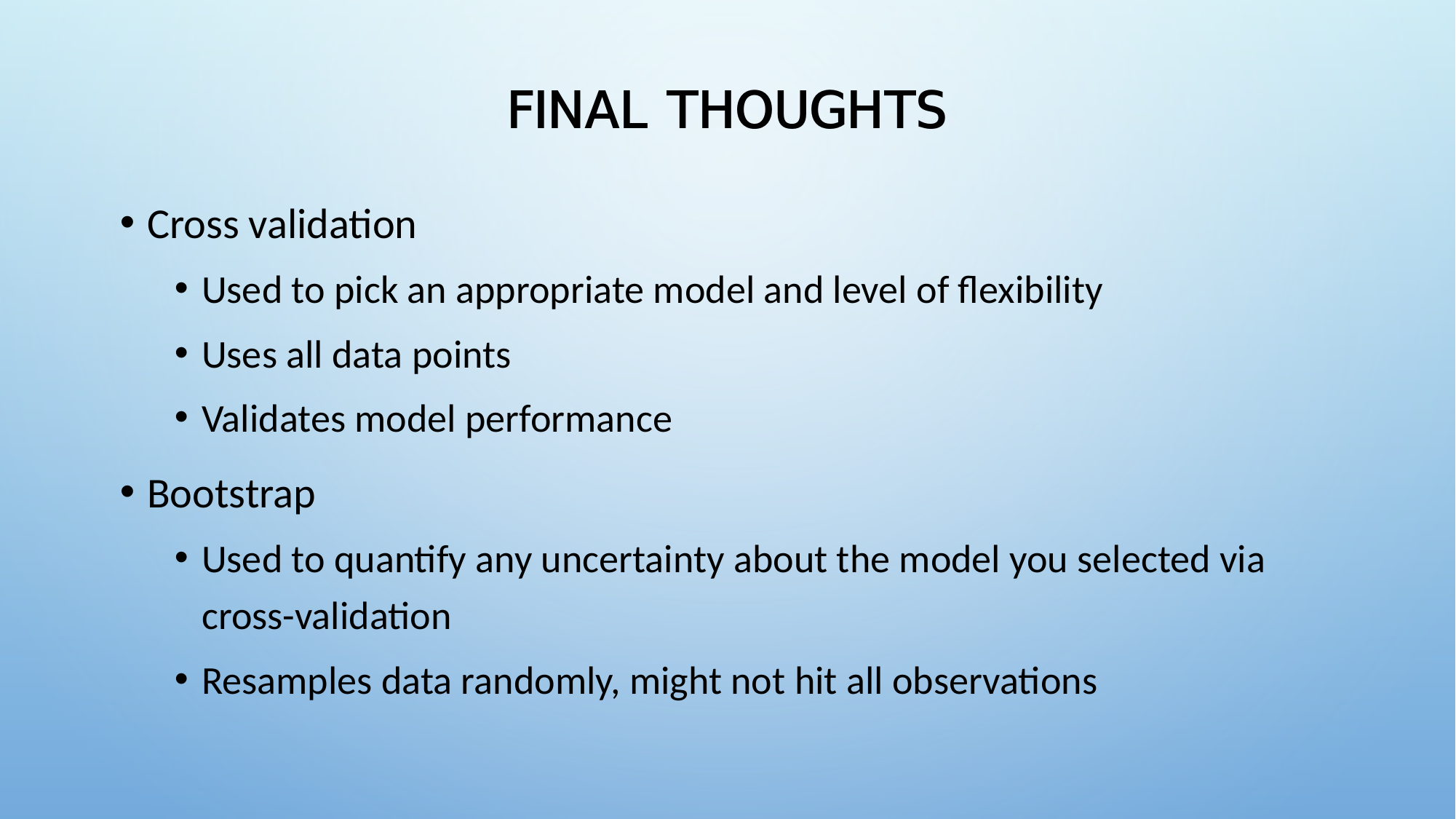

# Final thoughts
Cross validation
Used to pick an appropriate model and level of flexibility
Uses all data points
Validates model performance
Bootstrap
Used to quantify any uncertainty about the model you selected via cross-validation
Resamples data randomly, might not hit all observations